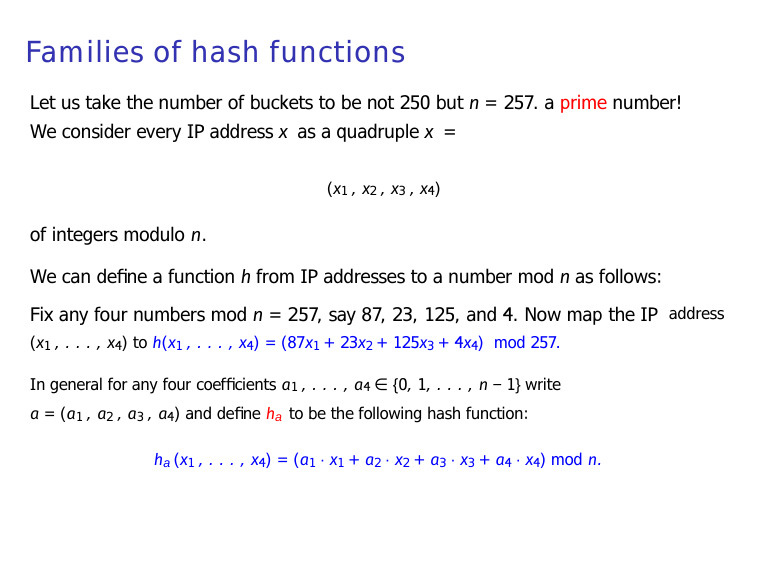

# Families of hash functions
Let us take the number of buckets to be not 250 but n = 257. a prime number!
We consider every IP address x  as a quadruple x  =

(x1 , x2 , x3 , x4)
of integers modulo n.
We can define a function h from IP addresses to a number mod n as follows:
Fix any four numbers mod n = 257, say 87, 23, 125, and 4. Now map the IP  address (x1 , . . . , x4) to h(x1 , . . . , x4) = (87x1 + 23x2 + 125x3 + 4x4)  mod 257.
In general for any four coefficients a1 , . . . , a4 ∈ {0, 1, . . . , n − 1} write
a = (a1 , a2 , a3 , a4) and define ha  to be the following hash function:
ha (x1 , . . . , x4) = (a1 · x1 + a2 · x2 + a3 · x3 + a4 · x4) mod n.